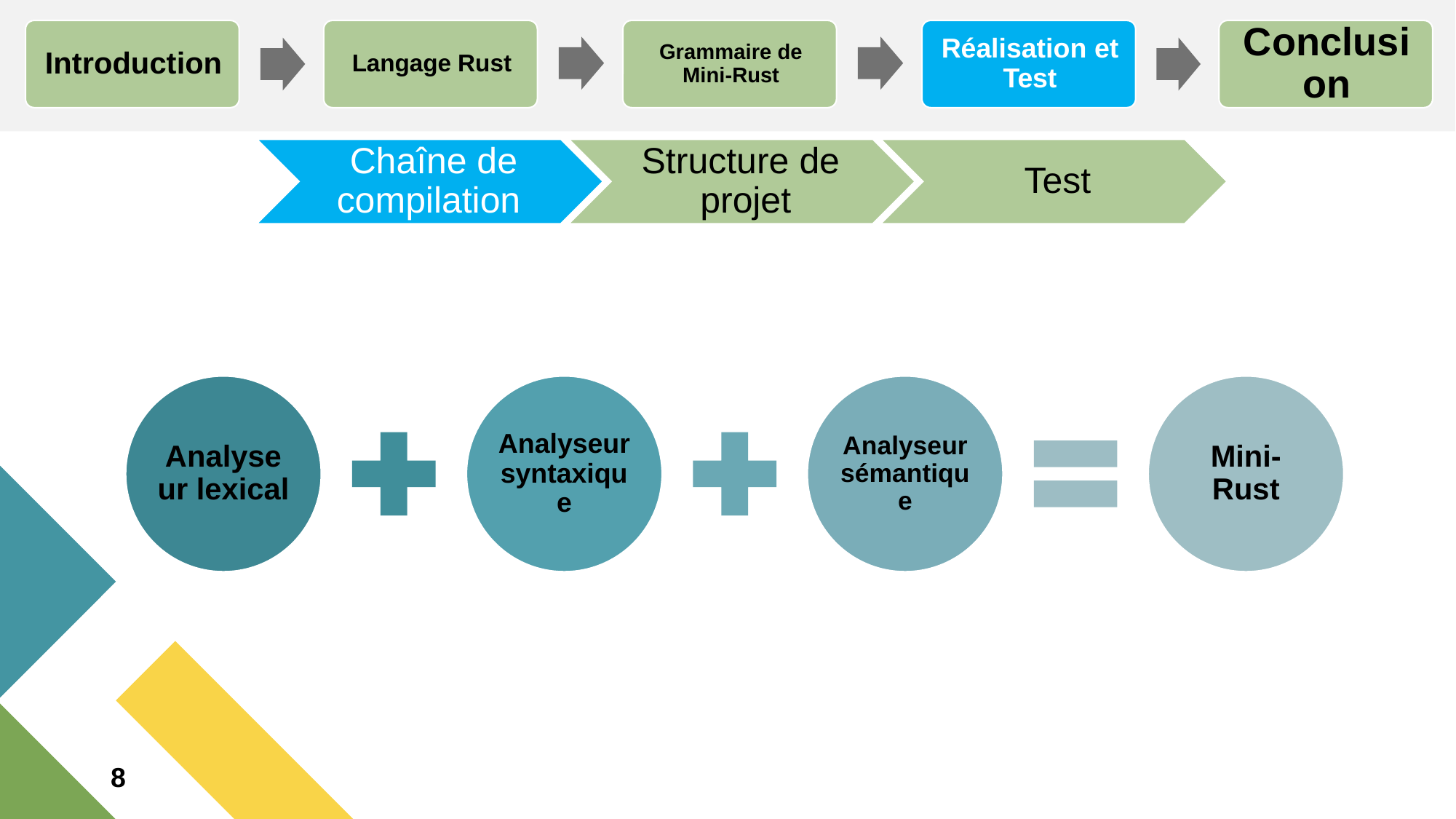

Langage Rust
Introduction

Langage Rust

Grammaire de Mini-Rust

Réalisation et Test

Conclusion
Introduction

Langage Rust

Grammaire de Mini-Rust

Analyse et conception

Réalisation

Conclusion

Chaîne de compilation
Structure de  projet
Test
Analyseur lexical

Analyseur syntaxique

Analyseur sémantique

Mini-Rust

8